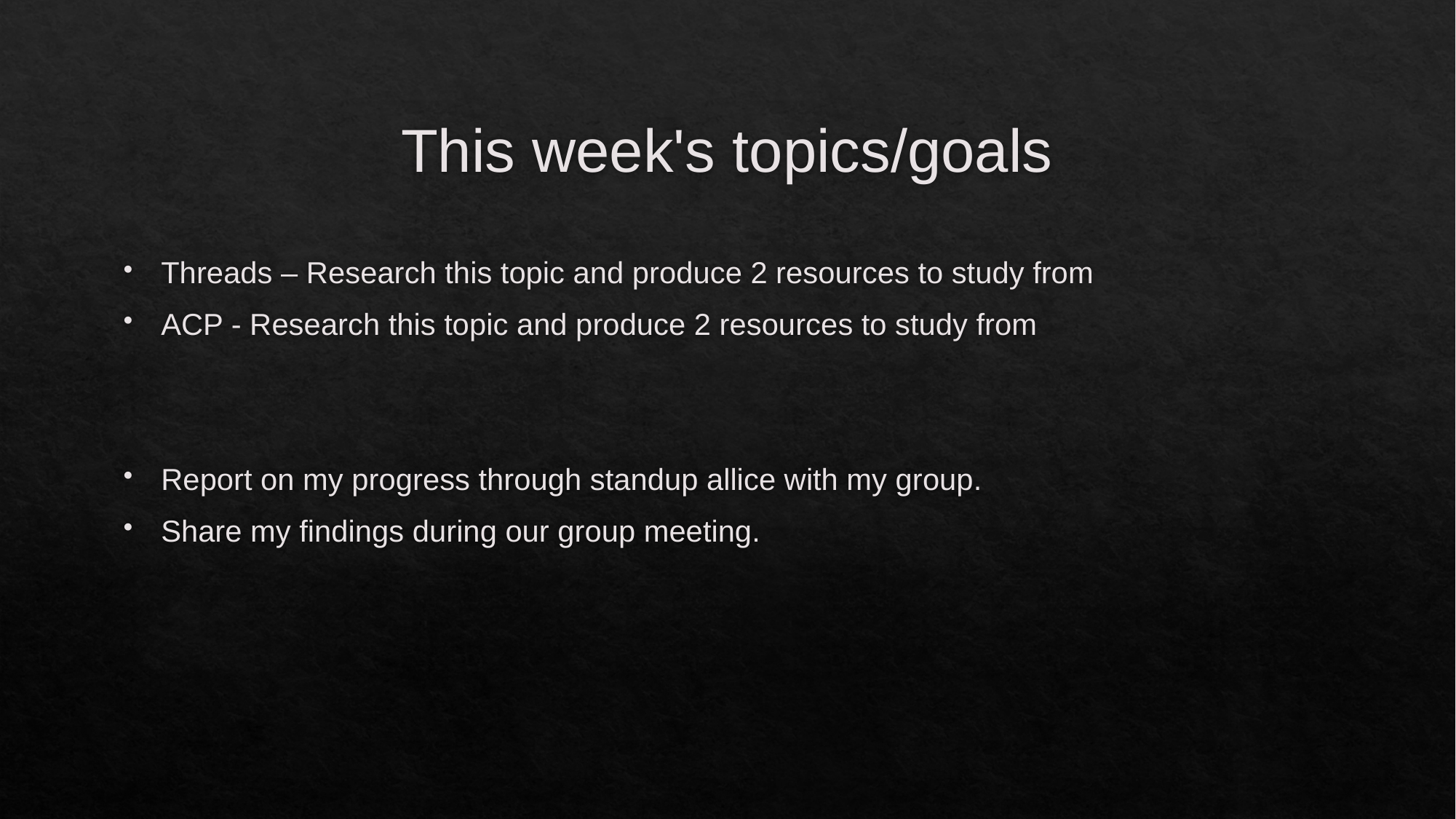

# This week's topics/goals
Threads – Research this topic and produce 2 resources to study from
ACP - Research this topic and produce 2 resources to study from

Report on my progress through standup allice with my group.
Share my findings during our group meeting.